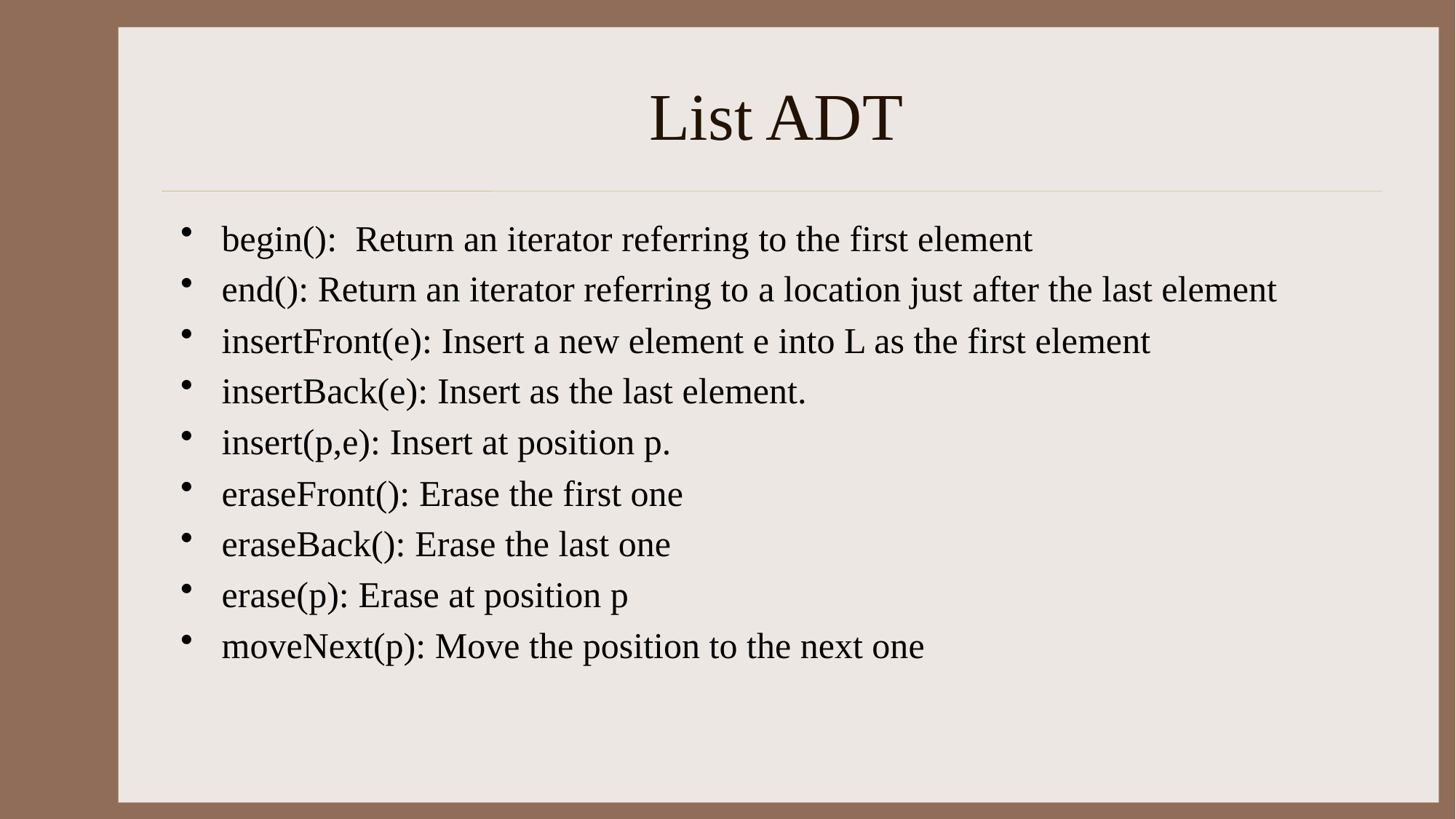

# List ADT
begin():  Return an iterator referring to the first element
end(): Return an iterator referring to a location just after the last element
insertFront(e): Insert a new element e into L as the first element
insertBack(e): Insert as the last element.
insert(p,e): Insert at position p.
eraseFront(): Erase the first one
eraseBack(): Erase the last one
erase(p): Erase at position p
moveNext(p): Move the position to the next one